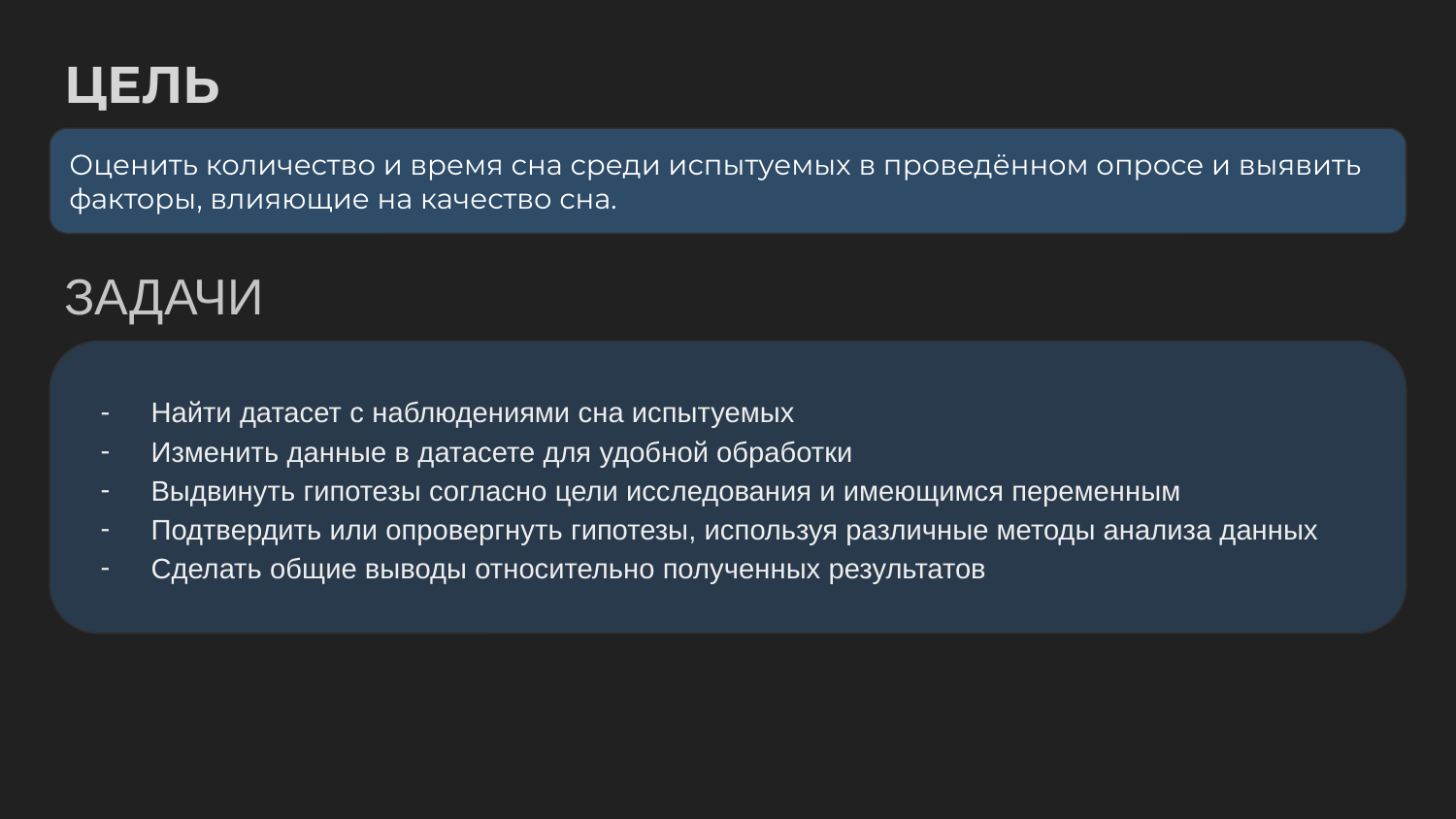

# ЦЕЛЬ
Оценить количество и время сна среди испытуемых в проведённом опросе и выявить факторы, влияющие на качество сна.
ЗАДАЧИ
Найти датасет с наблюдениями сна испытуемых
Изменить данные в датасете для удобной обработки
Выдвинуть гипотезы согласно цели исследования и имеющимся переменным
Подтвердить или опровергнуть гипотезы, используя различные методы анализа данных
Сделать общие выводы относительно полученных результатов